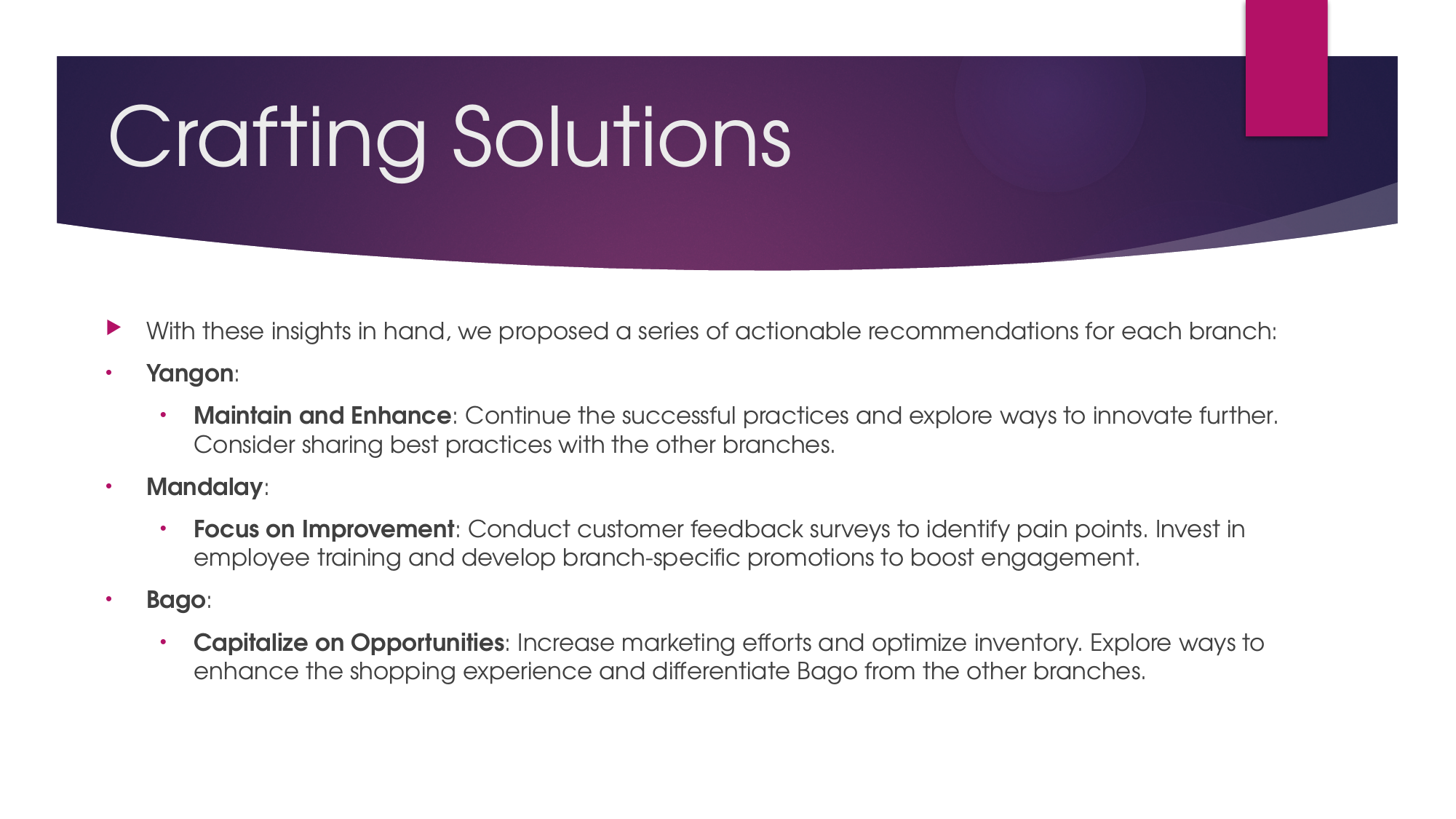

# Crafting Solutions
With these insights in hand, we proposed a series of actionable recommendations for each branch:
Yangon:
Maintain and Enhance: Continue the successful practices and explore ways to innovate further. Consider sharing best practices with the other branches.
Mandalay:
Focus on Improvement: Conduct customer feedback surveys to identify pain points. Invest in employee training and develop branch-specific promotions to boost engagement.
Bago:
Capitalize on Opportunities: Increase marketing efforts and optimize inventory. Explore ways to enhance the shopping experience and differentiate Bago from the other branches.